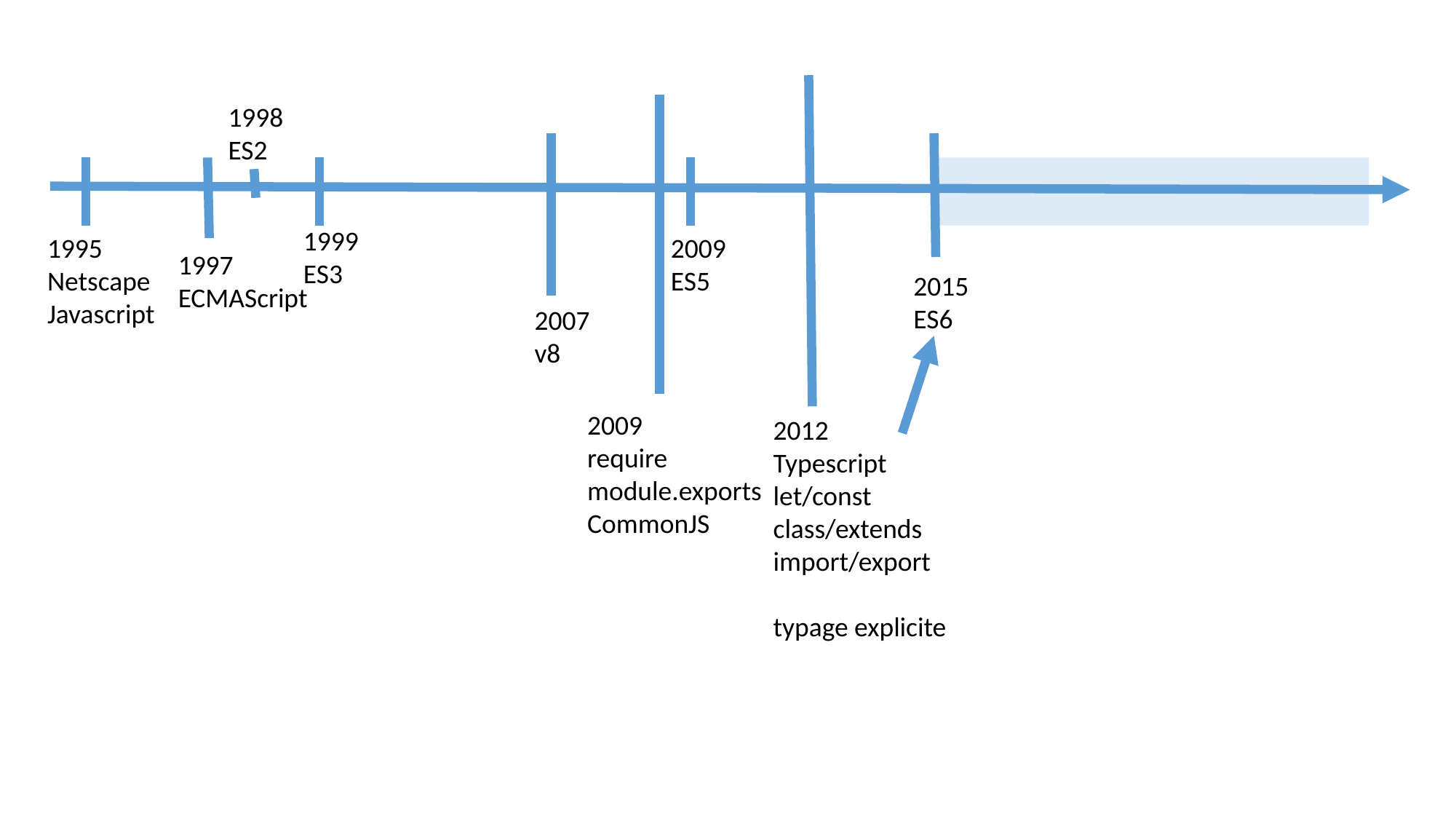

1998
ES2

1999
ES3
1995
Netscape
Javascript
2009
ES5
1997
ECMAScript
2015
ES6
2007
v8
2009
require
module.exports
CommonJS
2012
Typescript
let/const
class/extends
import/export

typage explicite